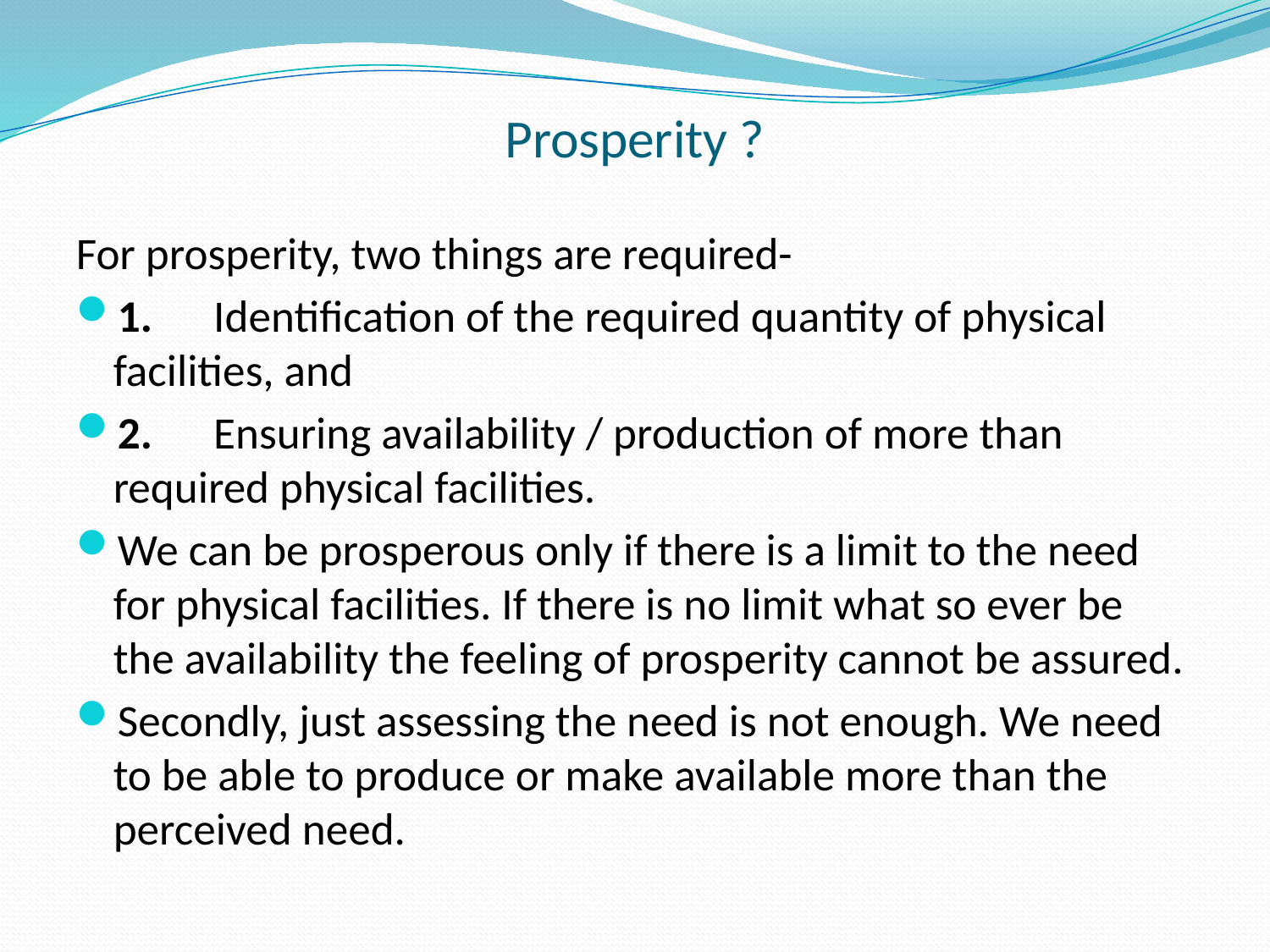

# Prosperity ?
For prosperity, two things are required-
1.      Identification of the required quantity of physical facilities, and
2.      Ensuring availability / production of more than required physical facilities.
We can be prosperous only if there is a limit to the need for physical facilities. If there is no limit what so ever be the availability the feeling of prosperity cannot be assured.
Secondly, just assessing the need is not enough. We need to be able to produce or make available more than the perceived need.